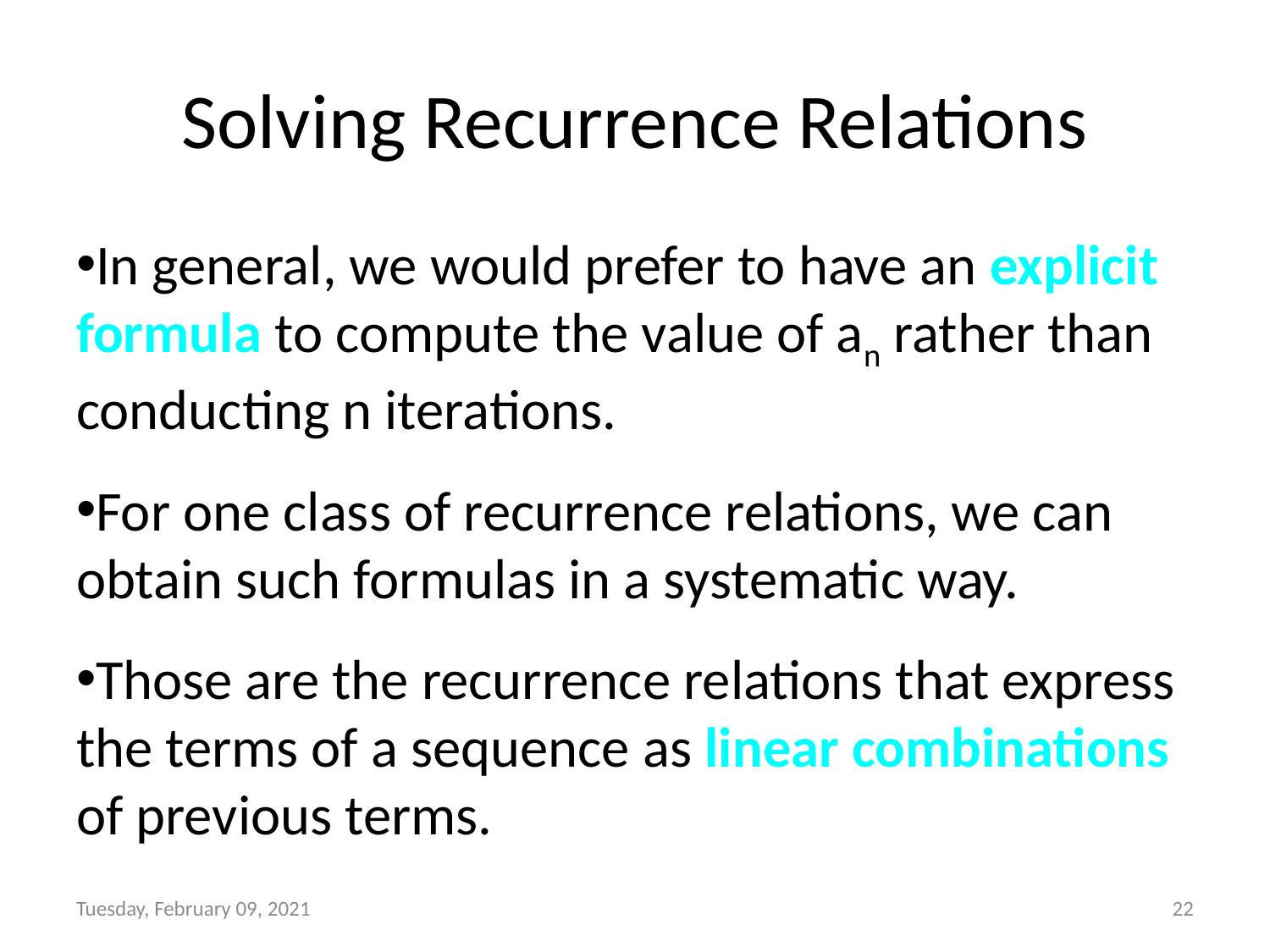

# Solving Recurrence Relations
In general, we would prefer to have an explicit  formula to compute the value of an rather than conducting n iterations.

For one class of recurrence relations, we can obtain such formulas in a systematic way.

Those are the recurrence relations that express the terms of a sequence as linear combinations of previous terms.

Tuesday, February 09, 2021
22